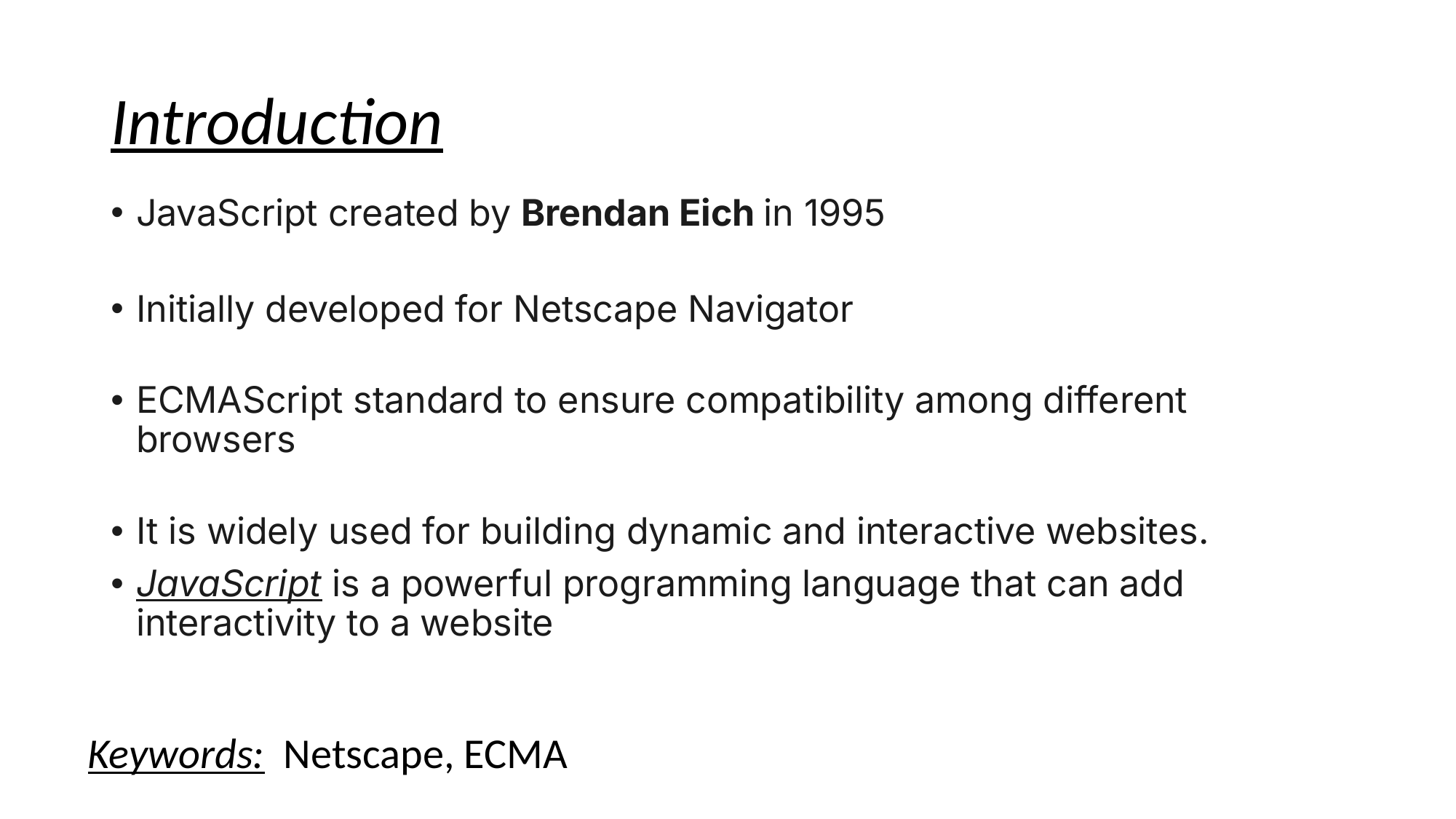

# Introduction
JavaScript created by Brendan Eich in 1995
Initially developed for Netscape Navigator
ECMAScript standard to ensure compatibility among different browsers
It is widely used for building dynamic and interactive websites.
JavaScript is a powerful programming language that can add interactivity to a website
Keywords:  Netscape, ECMA